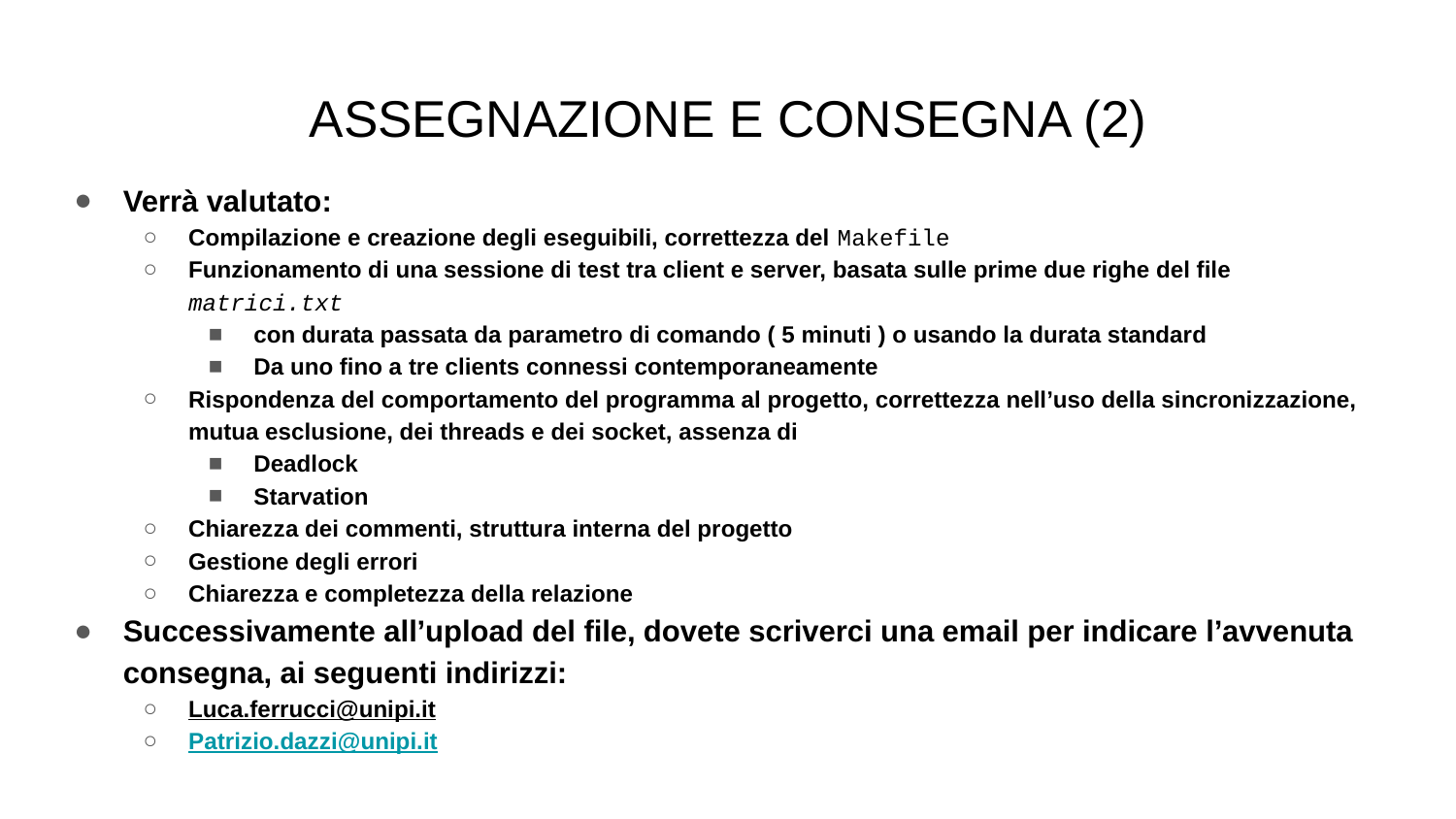

# ASSEGNAZIONE E CONSEGNA (2)
Verrà valutato:
Compilazione e creazione degli eseguibili, correttezza del Makefile
Funzionamento di una sessione di test tra client e server, basata sulle prime due righe del file matrici.txt
con durata passata da parametro di comando ( 5 minuti ) o usando la durata standard
Da uno fino a tre clients connessi contemporaneamente
Rispondenza del comportamento del programma al progetto, correttezza nell’uso della sincronizzazione, mutua esclusione, dei threads e dei socket, assenza di
Deadlock
Starvation
Chiarezza dei commenti, struttura interna del progetto
Gestione degli errori
Chiarezza e completezza della relazione
Successivamente all’upload del file, dovete scriverci una email per indicare l’avvenuta consegna, ai seguenti indirizzi:
Luca.ferrucci@unipi.it
Patrizio.dazzi@unipi.it